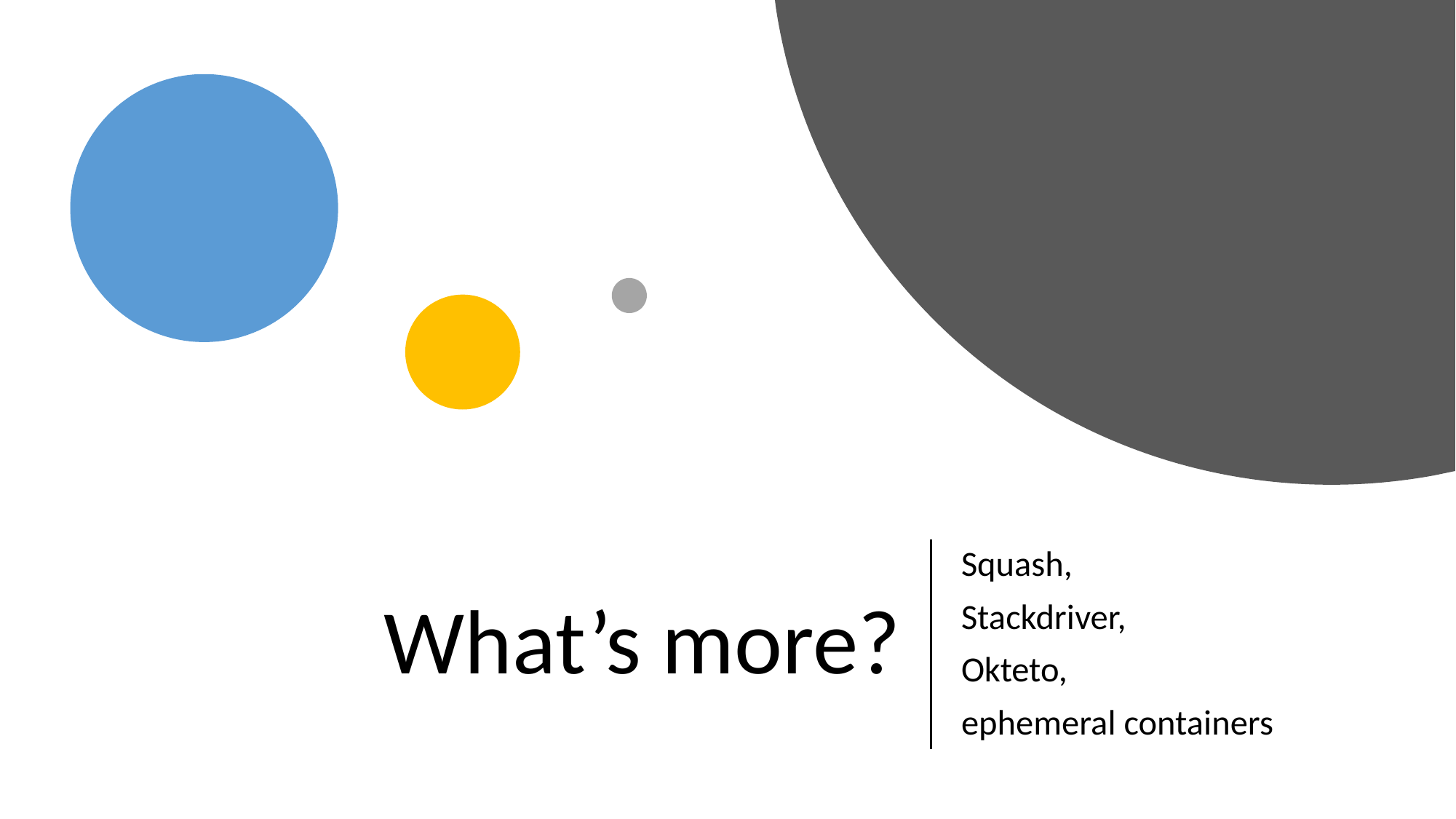

# What’s more?
Squash,
Stackdriver,
Okteto,
ephemeral containers